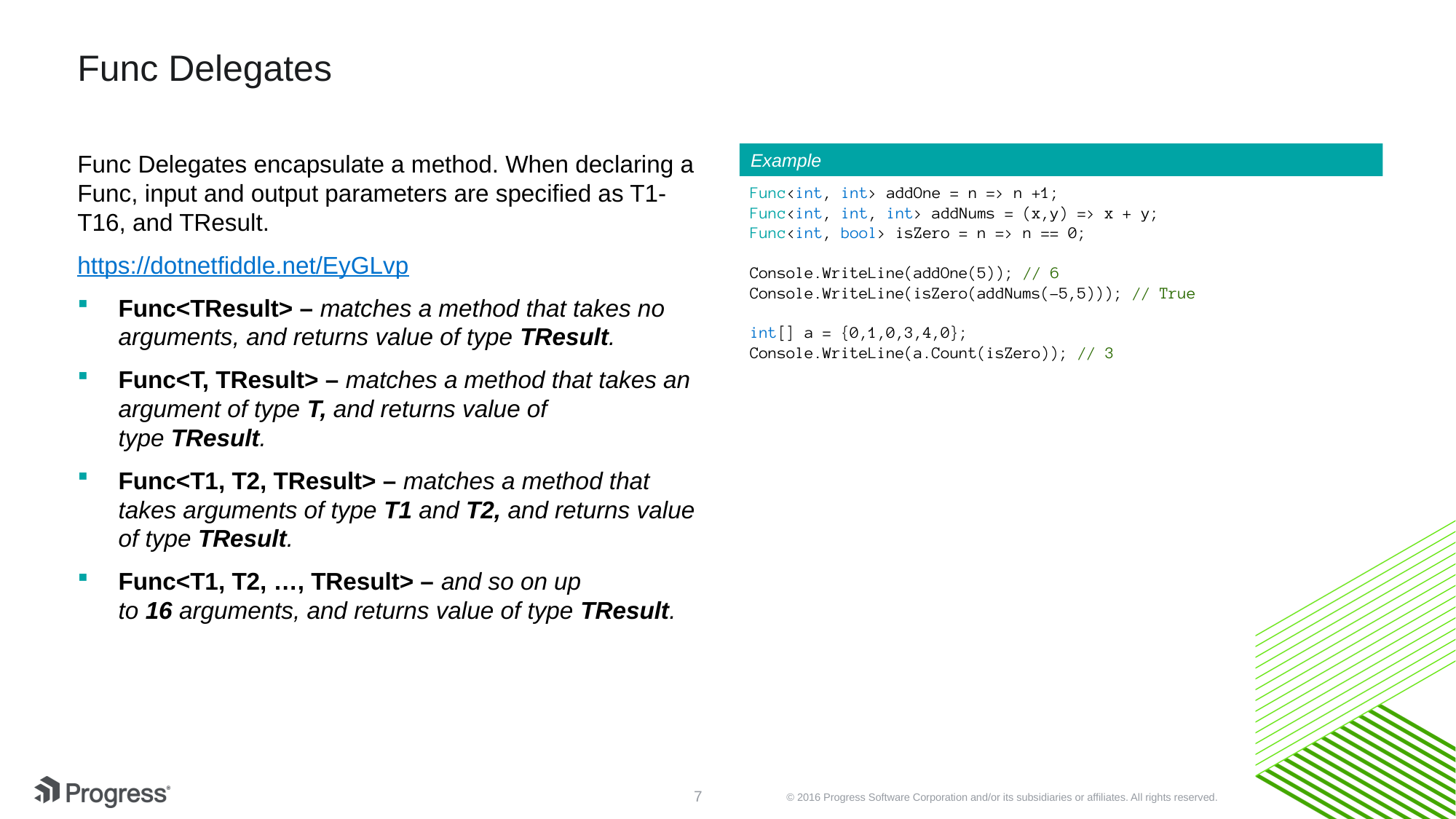

# Func Delegates
Func Delegates encapsulate a method. When declaring a Func, input and output parameters are specified as T1-T16, and TResult.
https://dotnetfiddle.net/EyGLvp
Func<TResult> – matches a method that takes no arguments, and returns value of type TResult.
Func<T, TResult> – matches a method that takes an argument of type T, and returns value of type TResult.
Func<T1, T2, TResult> – matches a method that takes arguments of type T1 and T2, and returns value of type TResult.
Func<T1, T2, …, TResult> – and so on up to 16 arguments, and returns value of type TResult.

Example
Func<int, int> addOne = n => n +1;
Func<int, int, int> addNums = (x,y) => x + y;
Func<int, bool> isZero = n => n == 0;

Console.WriteLine(addOne(5)); // 6
Console.WriteLine(isZero(addNums(-5,5))); // True

int[] a = {0,1,0,3,4,0};
Console.WriteLine(a.Count(isZero)); // 3